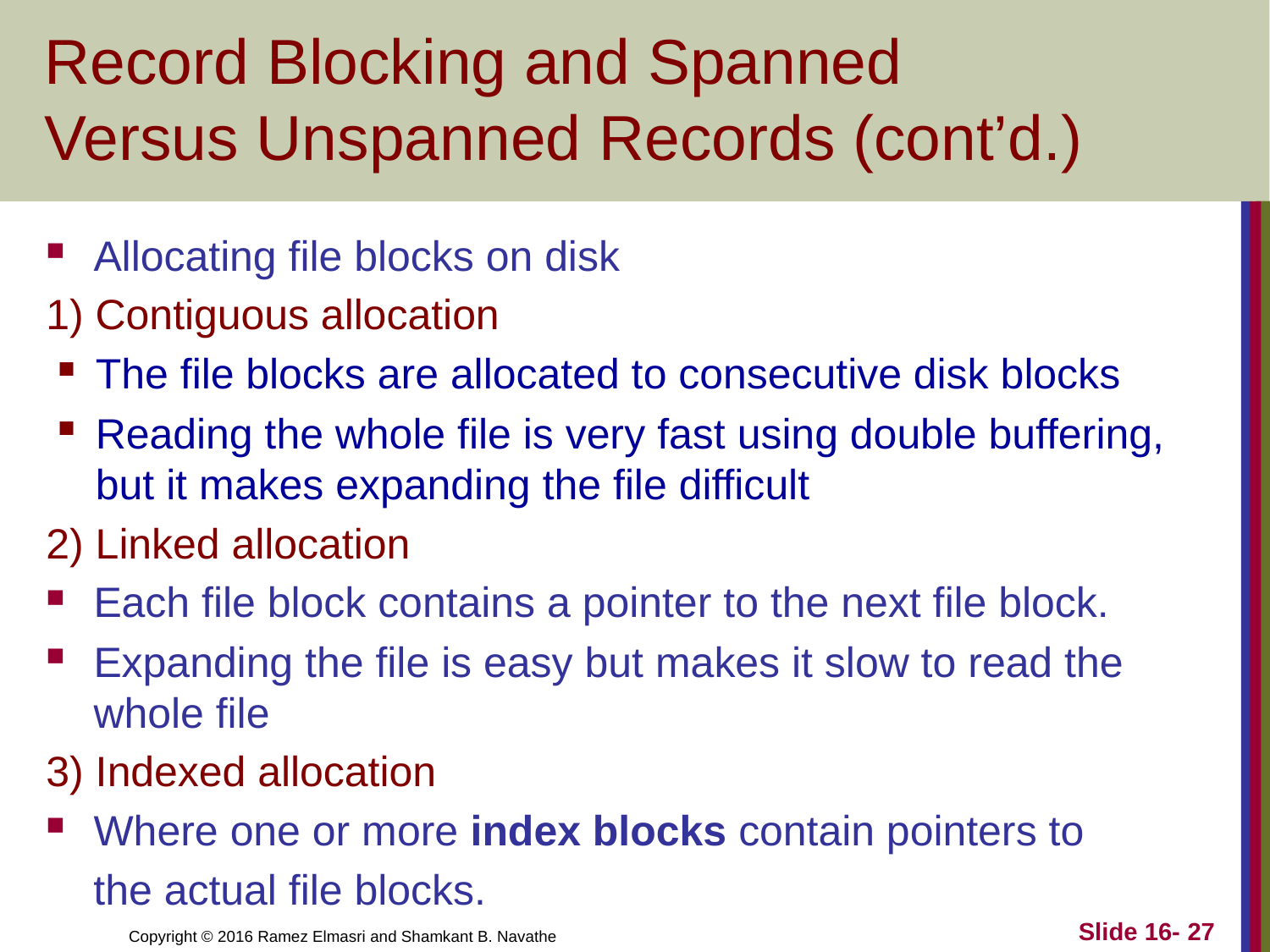

# Record Blocking and Spanned Versus Unspanned Records (cont’d.)
Allocating file blocks on disk
1) Contiguous allocation
The file blocks are allocated to consecutive disk blocks
Reading the whole file is very fast using double buffering, but it makes expanding the file difficult
2) Linked allocation
Each file block contains a pointer to the next file block.
Expanding the file is easy but makes it slow to read the whole file
3) Indexed allocation
Where one or more index blocks contain pointers to
    the actual file blocks.
Slide 16- 27